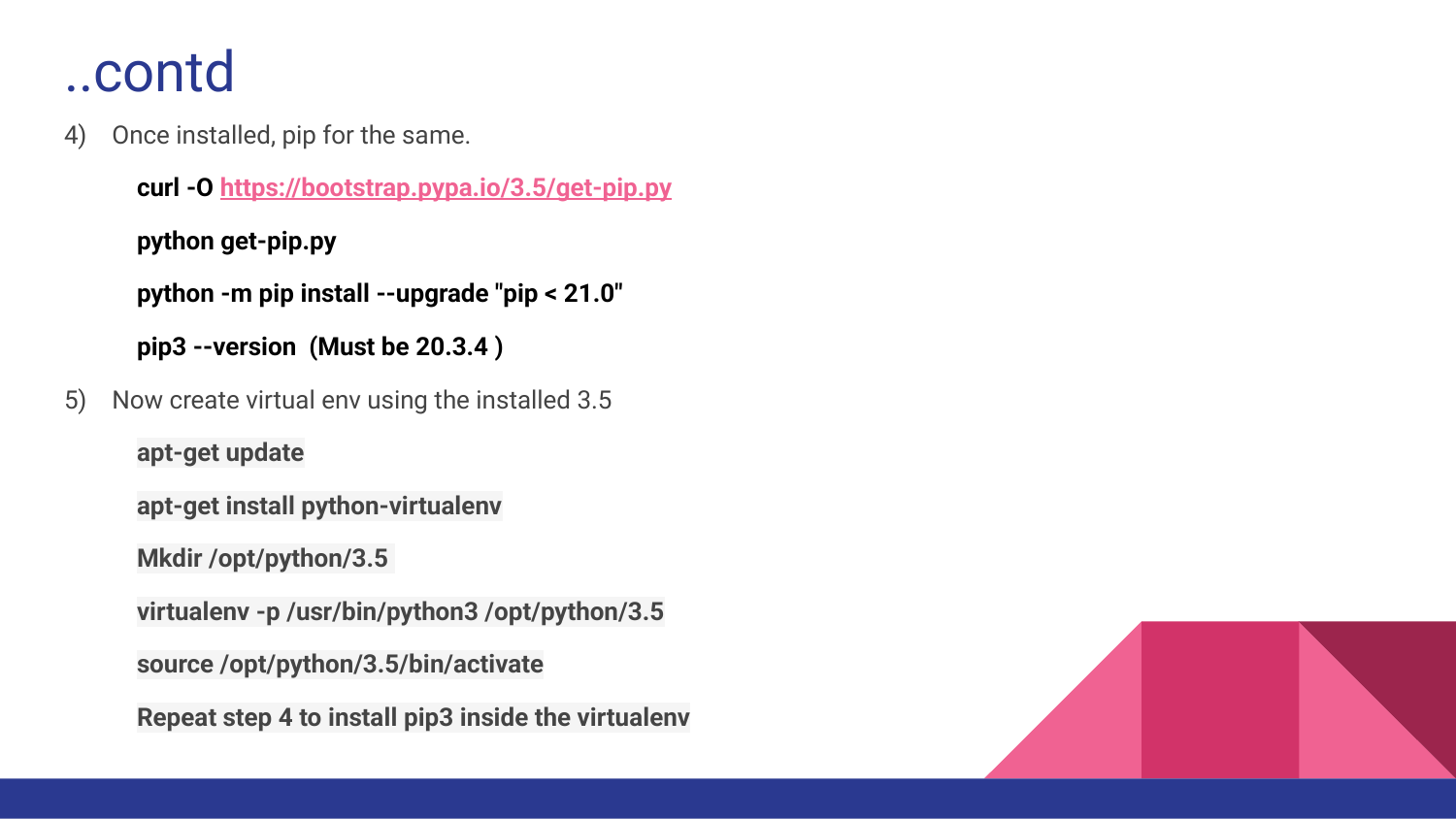

# ..contd
4)    Once installed, pip for the same.
curl -O https://bootstrap.pypa.io/3.5/get-pip.py
python get-pip.py
python -m pip install --upgrade "pip < 21.0"
pip3 --version  (Must be 20.3.4 )
5)    Now create virtual env using the installed 3.5
apt-get update
apt-get install python-virtualenv
Mkdir /opt/python/3.5
virtualenv -p /usr/bin/python3 /opt/python/3.5
source /opt/python/3.5/bin/activate
Repeat step 4 to install pip3 inside the virtualenv